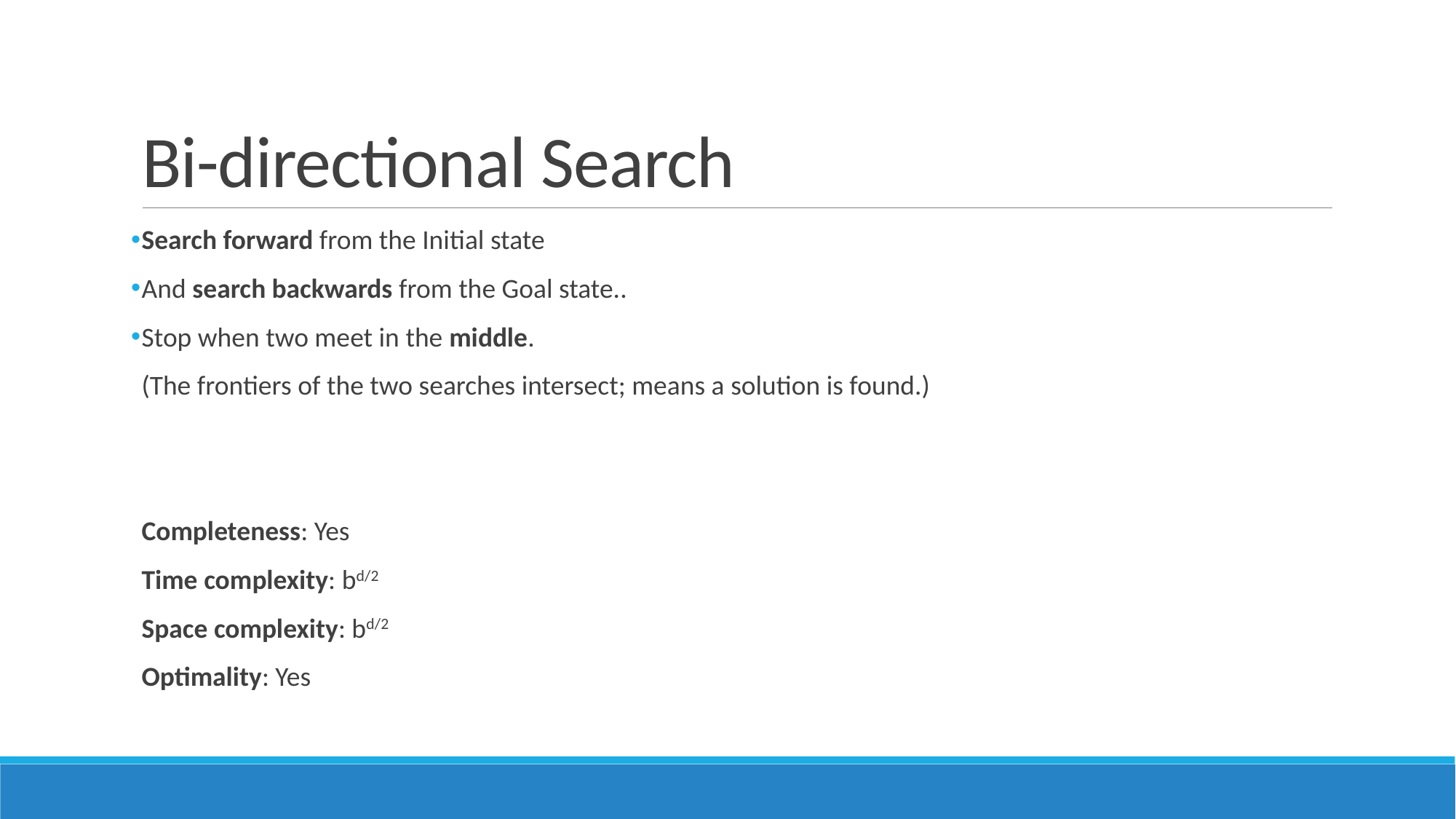

# Bi-directional Search
Search forward from the Initial state
And search backwards from the Goal state..
Stop when two meet in the middle.
(The frontiers of the two searches intersect; means a solution is found.)

Completeness: Yes
Time complexity: bd/2
Space complexity: bd/2
Optimality: Yes